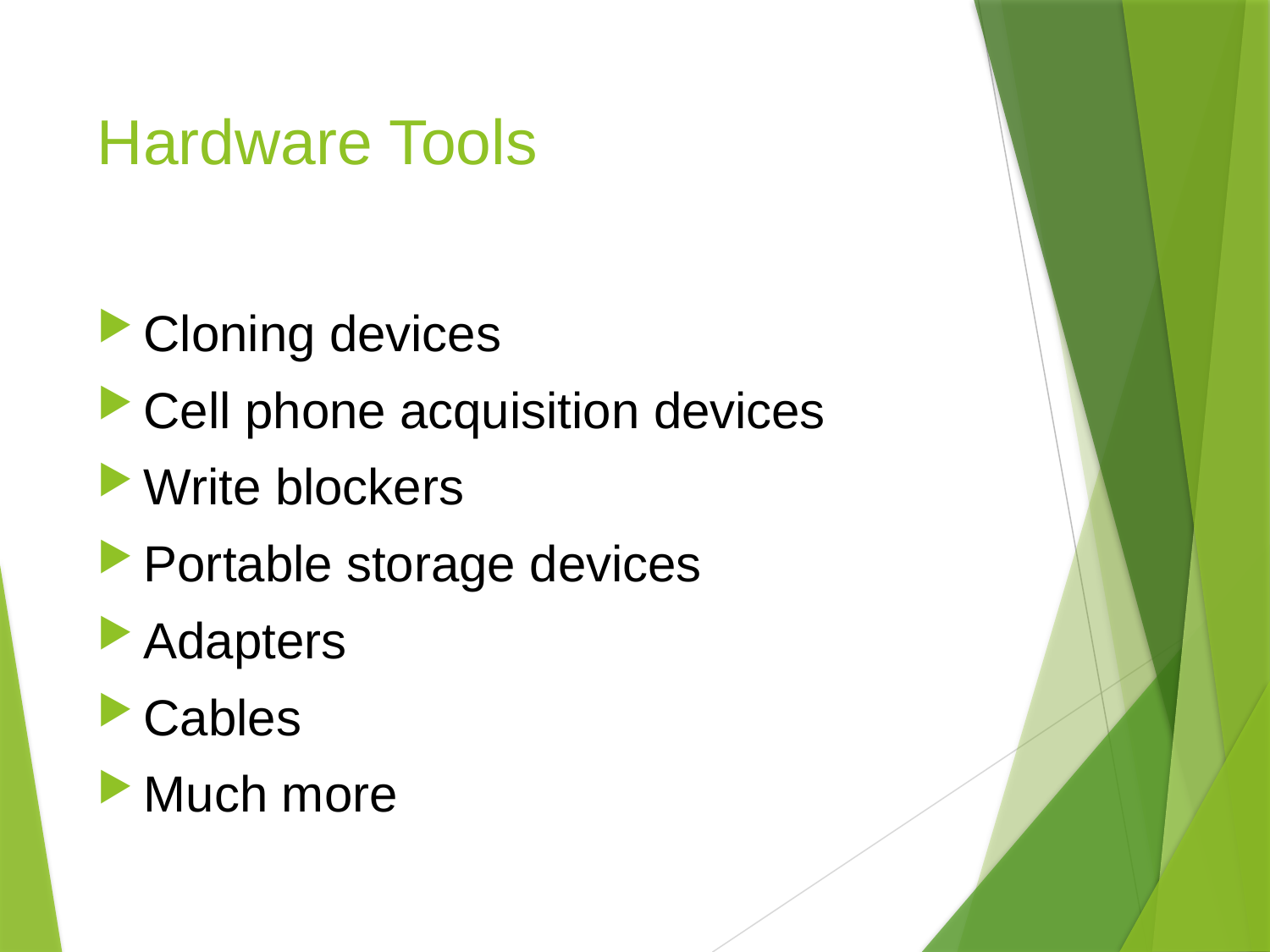

# Hardware Tools
Cloning devices
Cell phone acquisition devices
Write blockers
Portable storage devices
Adapters
Cables
Much more